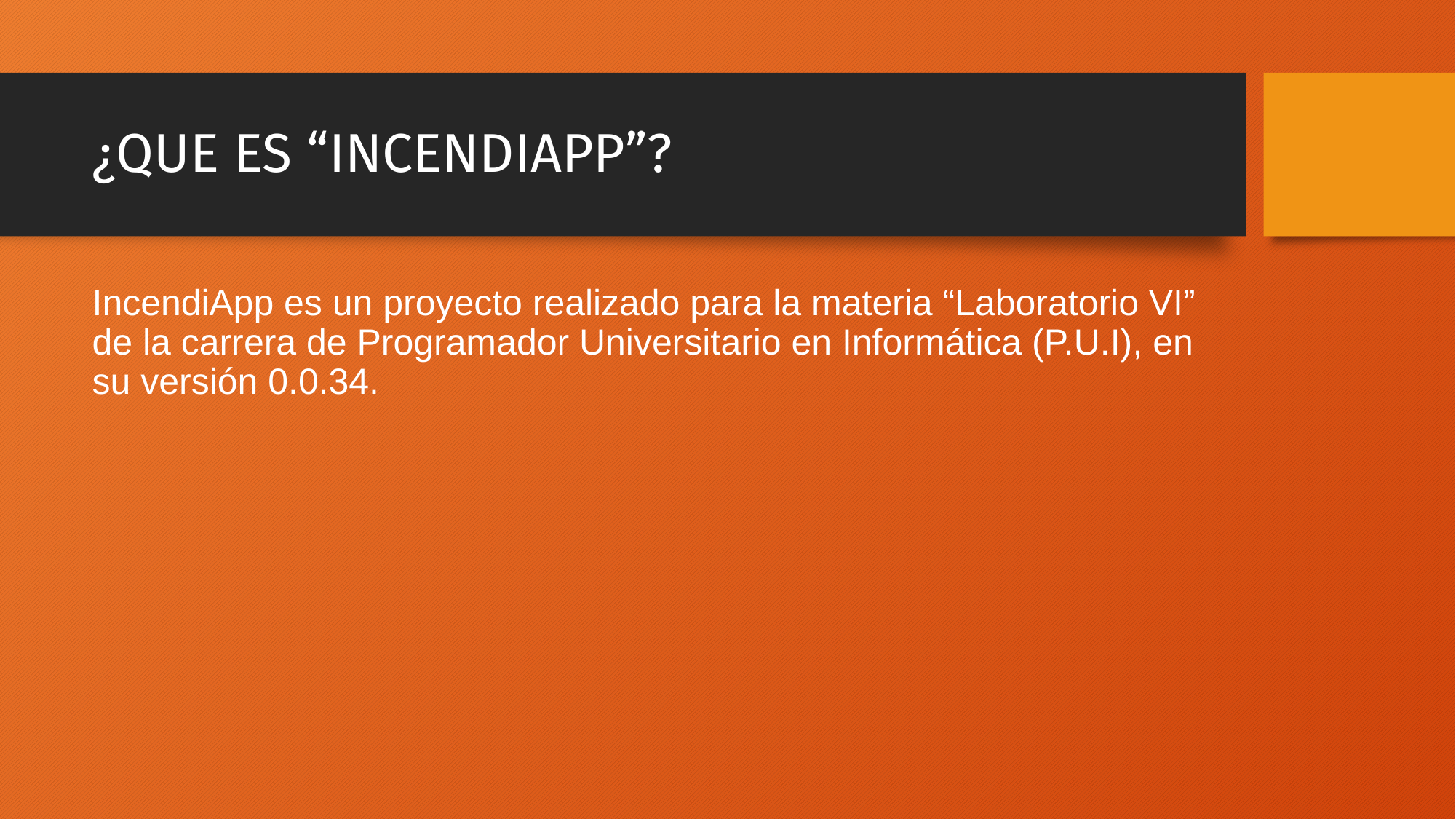

# ¿QUE ES “INCENDIAPP”?
IncendiApp es un proyecto realizado para la materia “Laboratorio VI” de la carrera de Programador Universitario en Informática (P.U.I), en su versión 0.0.34.